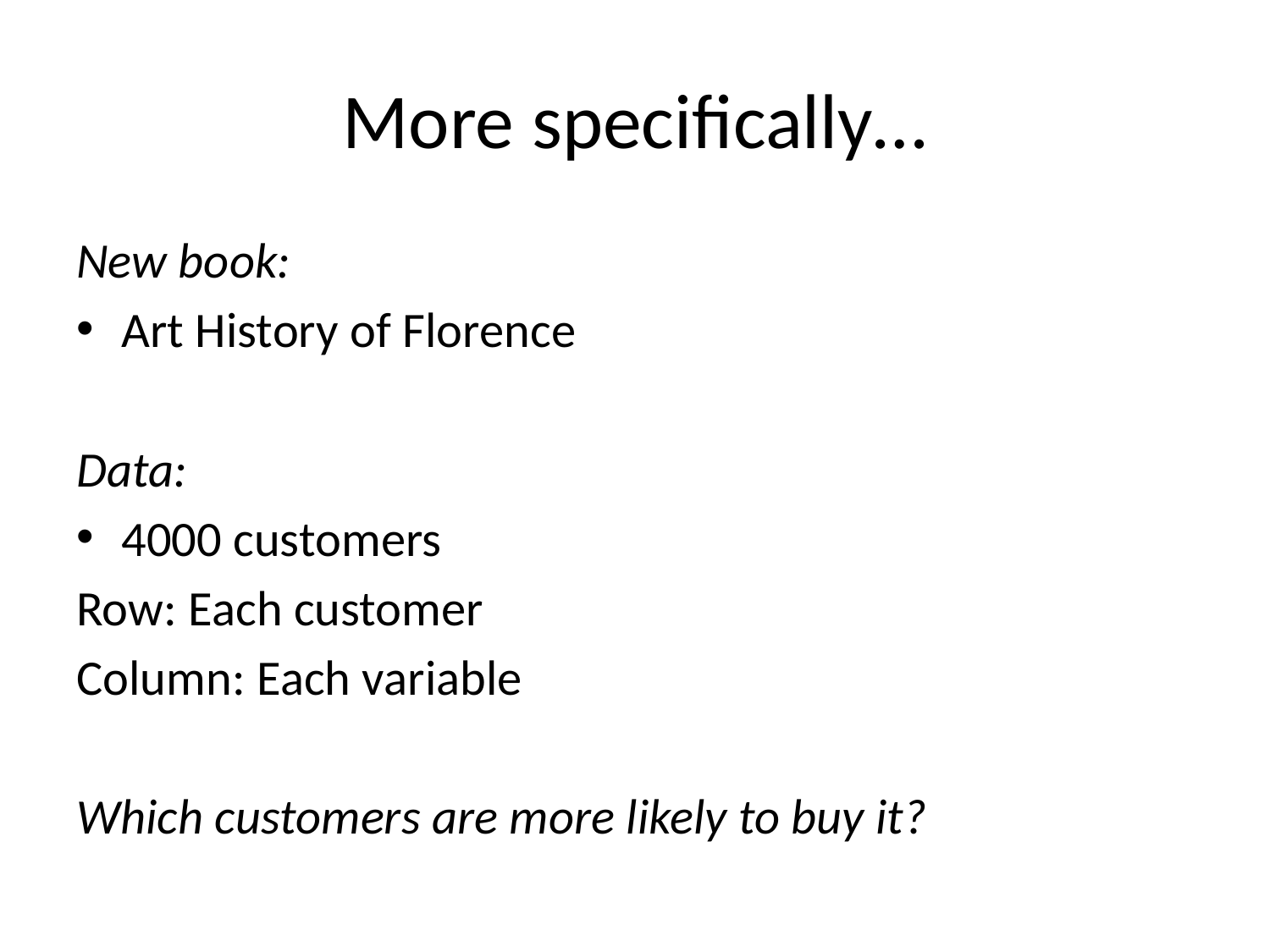

# More specifically…
New book:
Art History of Florence

Data:
4000 customers
Row: Each customer
Column: Each variable

Which customers are more likely to buy it?